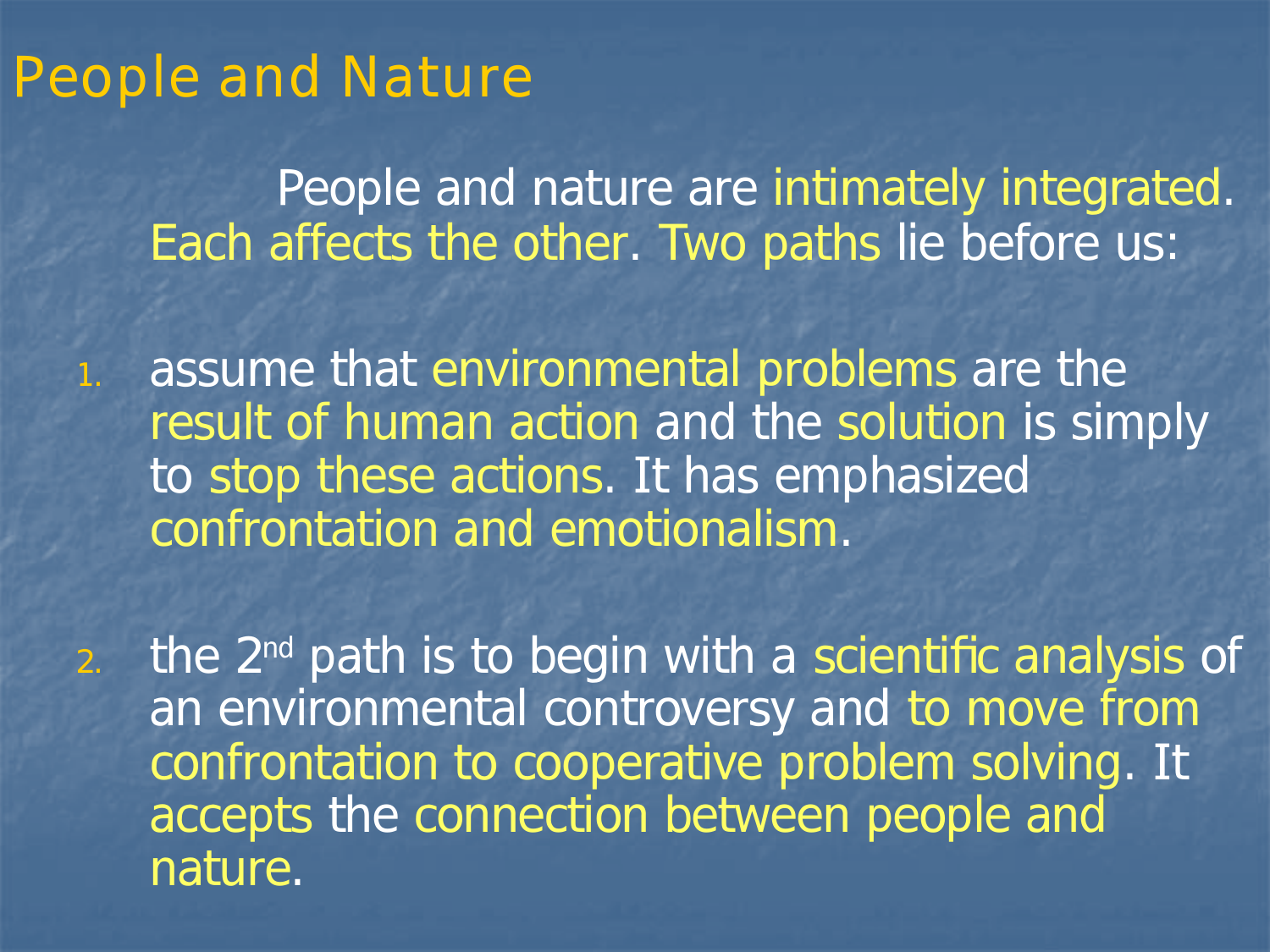

People and Nature

		People and nature are intimately integrated. Each affects the other. Two paths lie before us:

assume that environmental problems are the result of human action and the solution is simply to stop these actions. It has emphasized confrontation and emotionalism.

the 2nd path is to begin with a scientific analysis of an environmental controversy and to move from confrontation to cooperative problem solving. It accepts the connection between people and nature.